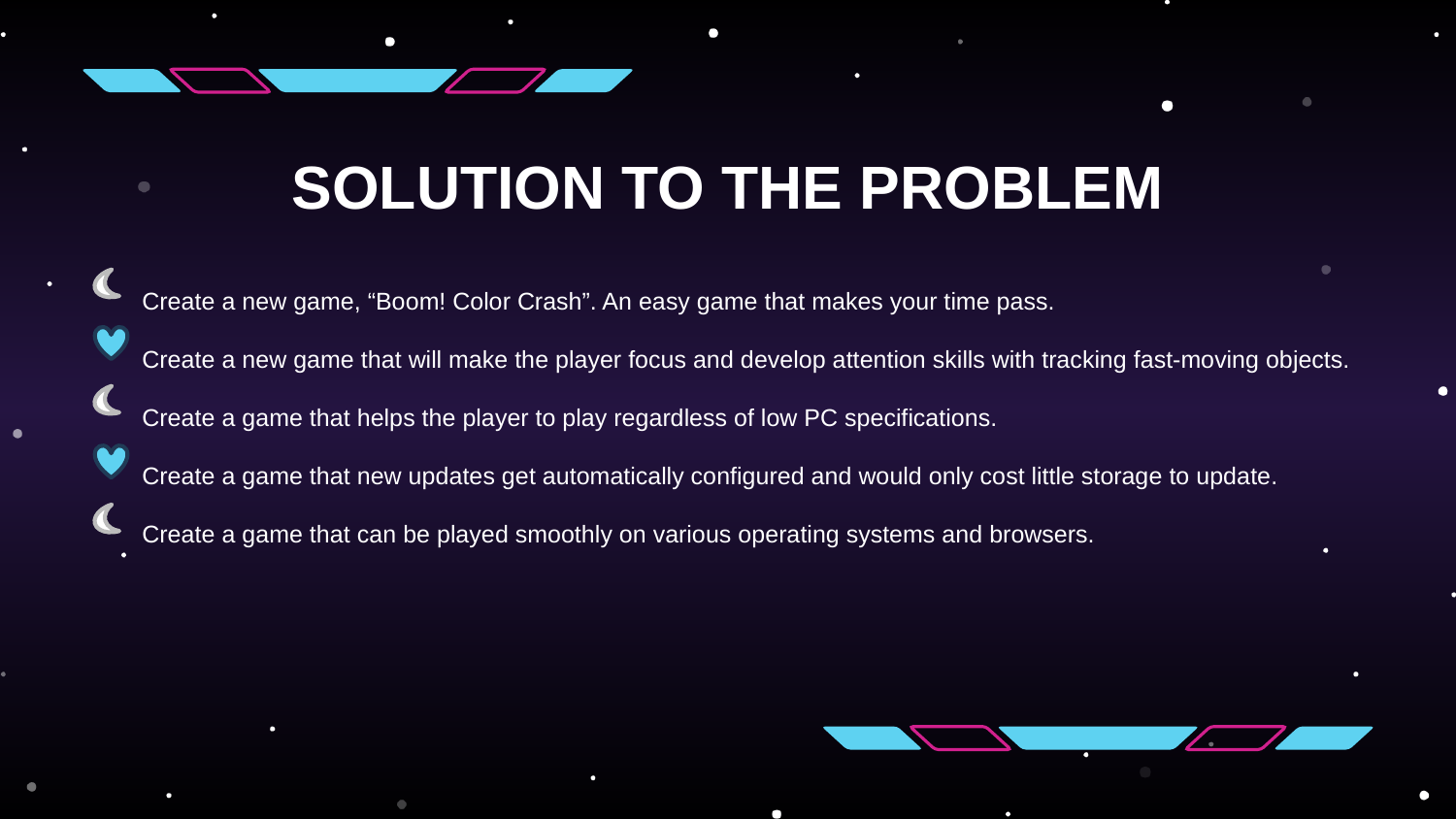

# SOLUTION TO THE PROBLEM

Create a new game, “Boom! Color Crash”. An easy game that makes your time pass.
Create a new game that will make the player focus and develop attention skills with tracking fast-moving objects.
Create a game that helps the player to play regardless of low PC specifications.
Create a game that new updates get automatically configured and would only cost little storage to update.
Create a game that can be played smoothly on various operating systems and browsers.